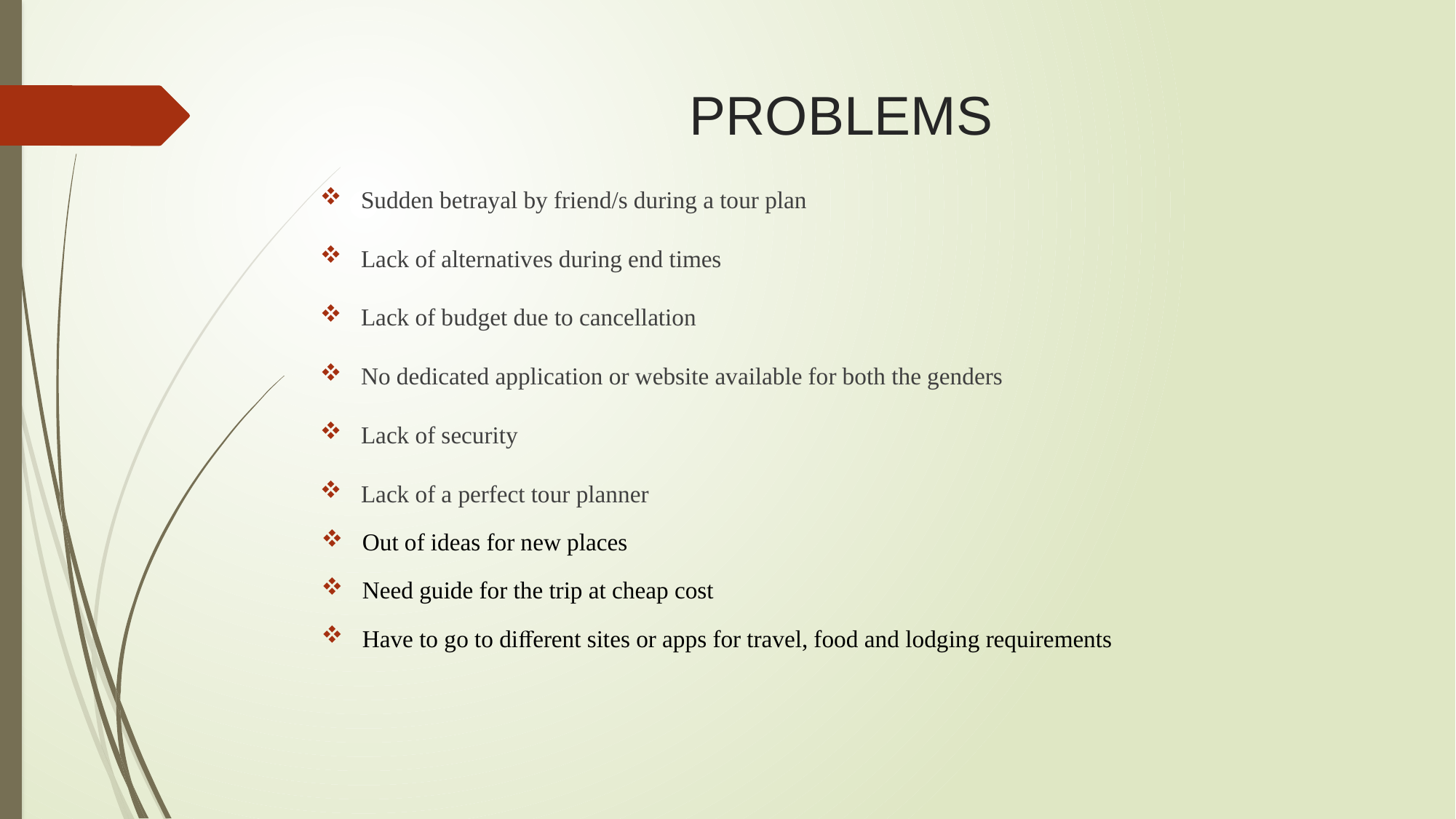

# PROBLEMS
Sudden betrayal by friend/s during a tour plan
Lack of alternatives during end times
Lack of budget due to cancellation
No dedicated application or website available for both the genders
Lack of security
Lack of a perfect tour planner
Out of ideas for new places
Need guide for the trip at cheap cost
Have to go to diﬀerent sites or apps for travel, food and lodging requirements